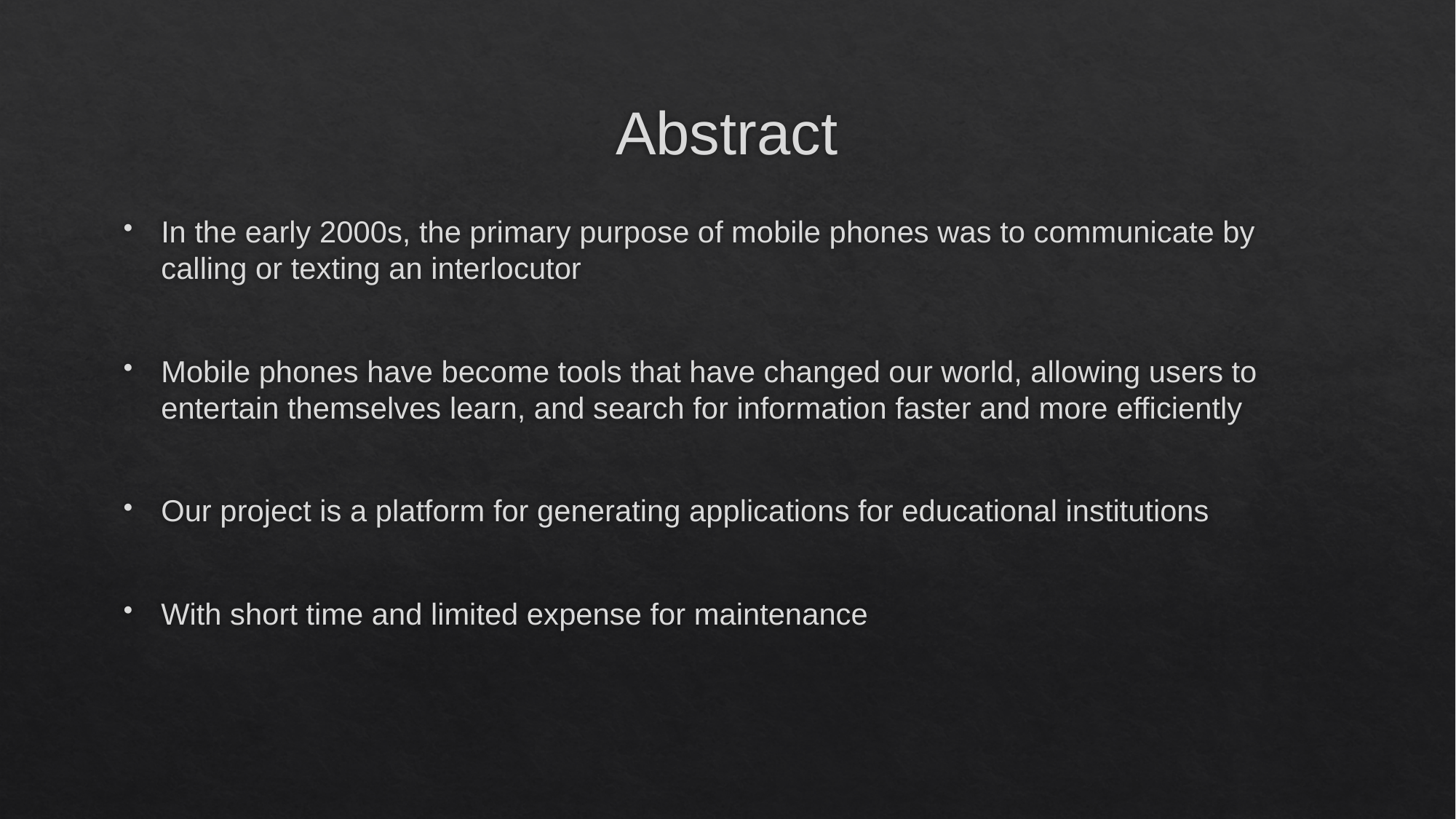

# Abstract
In the early 2000s, the primary purpose of mobile phones was to communicate by calling or texting an interlocutor

Mobile phones have become tools that have changed our world, allowing users to entertain themselves learn, and search for information faster and more efficiently

Our project is a platform for generating applications for educational institutions

With short time and limited expense for maintenance